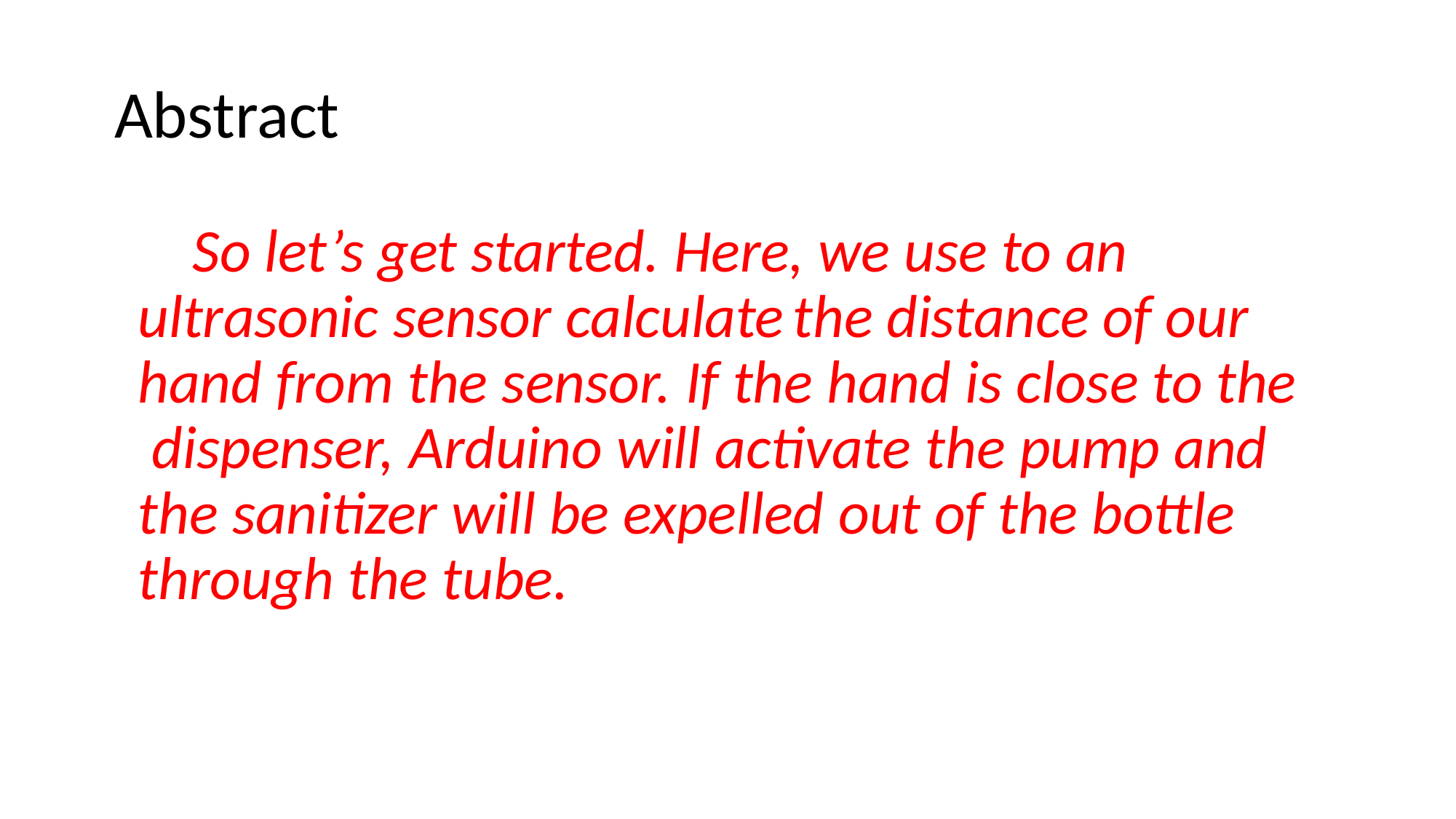

# Abstract
So let’s get started. Here, we use to an  ultrasonic sensor calculate	the distance of our  hand from the sensor. If the hand is close to the  dispenser, Arduino will activate the pump and  the sanitizer will be expelled out of the bottle  through the tube.